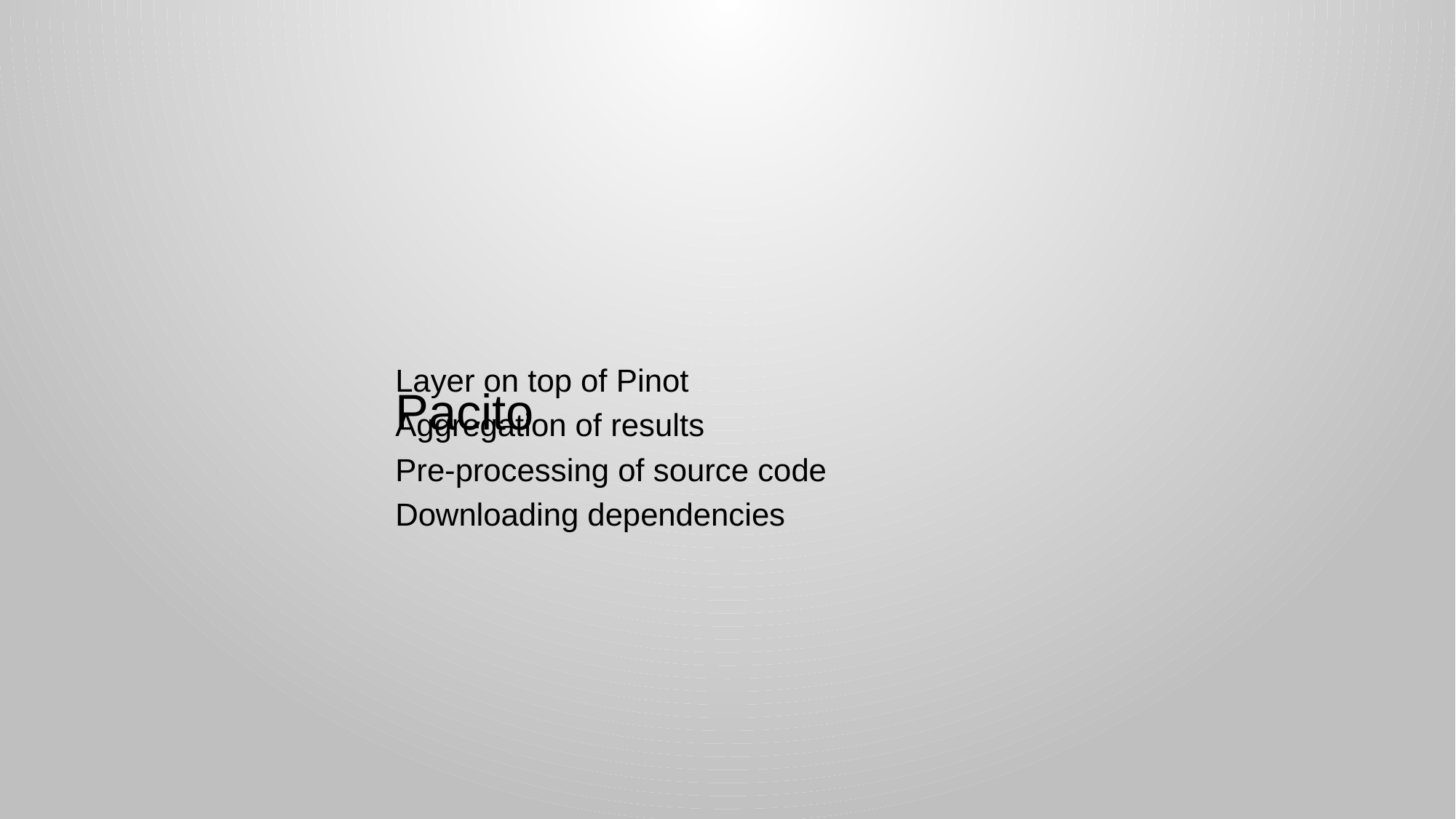

# Pacito
Layer on top of Pinot
Aggregation of results
Pre-processing of source code
Downloading dependencies